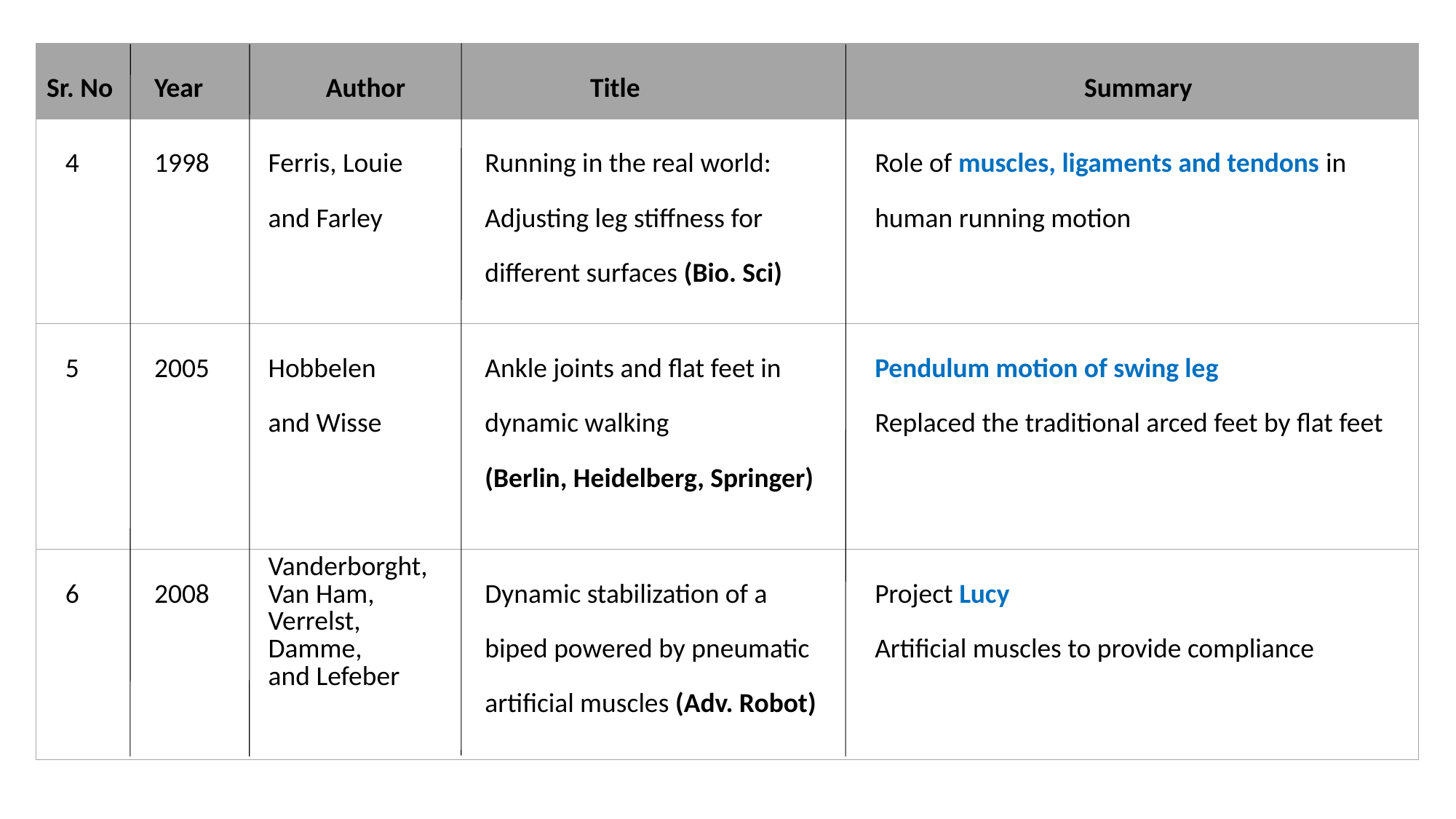

| Sr. No | Year | Author | Title | Summary |
| --- | --- | --- | --- | --- |
| 4 | 1998 | Ferris, Louie and Farley | Running in the real world: Adjusting leg stiffness for different surfaces (Bio. Sci) | Role of muscles, ligaments and tendons in human running motion |
| 5 | 2005 | Hobbelen and Wisse | Ankle joints and flat feet in dynamic walking (Berlin, Heidelberg, Springer) | Pendulum motion of swing leg Replaced the traditional arced feet by flat feet |
| 6 | 2008 | Vanderborght, Van Ham, Verrelst, Damme, and Lefeber | Dynamic stabilization of a biped powered by pneumatic artificial muscles (Adv. Robot) | Project Lucy Artificial muscles to provide compliance |